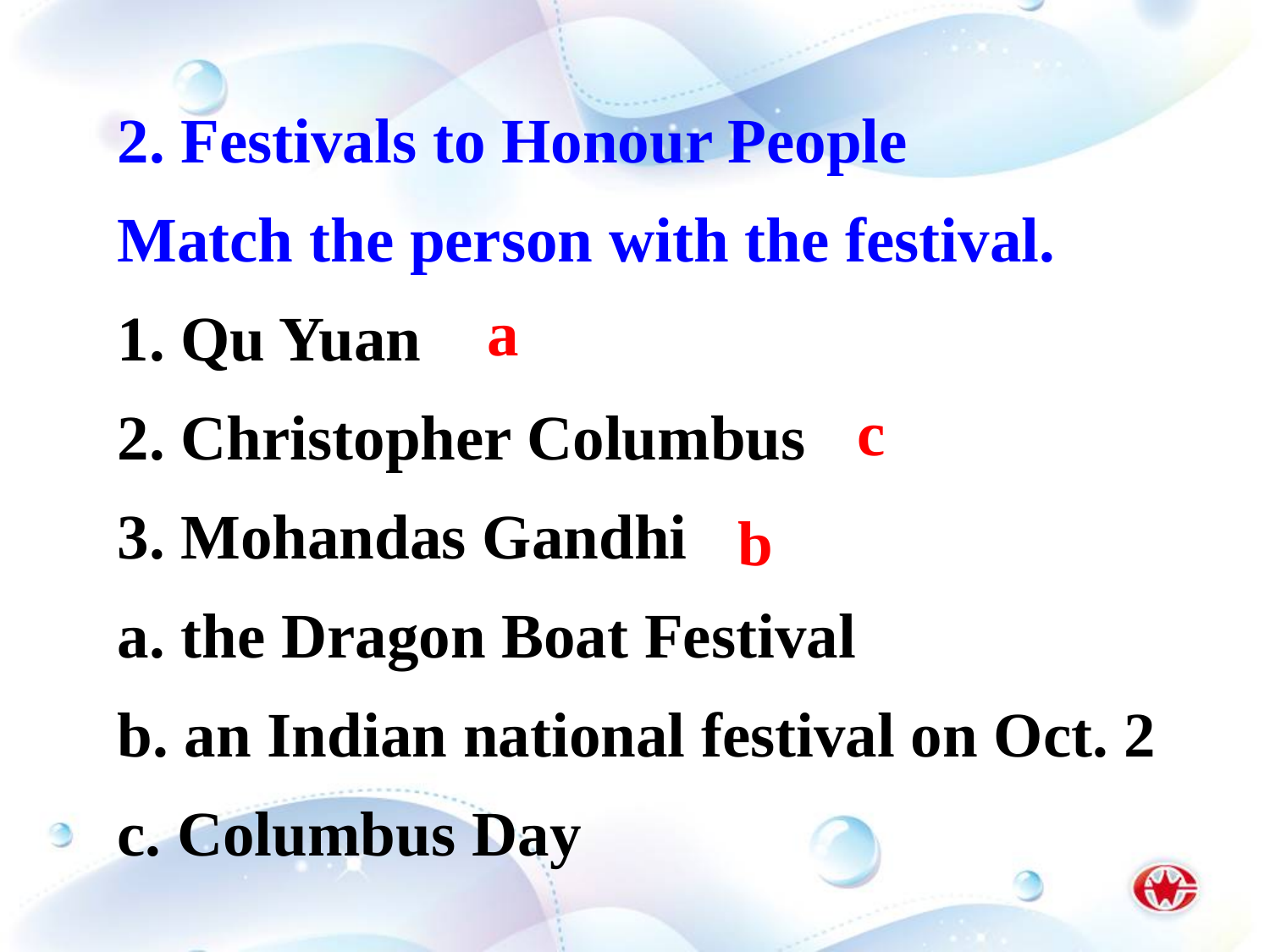

2. Festivals to Honour People
Match the person with the festival.
1. Qu Yuan
2. Christopher Columbus
3. Mohandas Gandhi
a. the Dragon Boat Festival
b. an Indian national festival on Oct. 2
c. Columbus Day
a
c
b